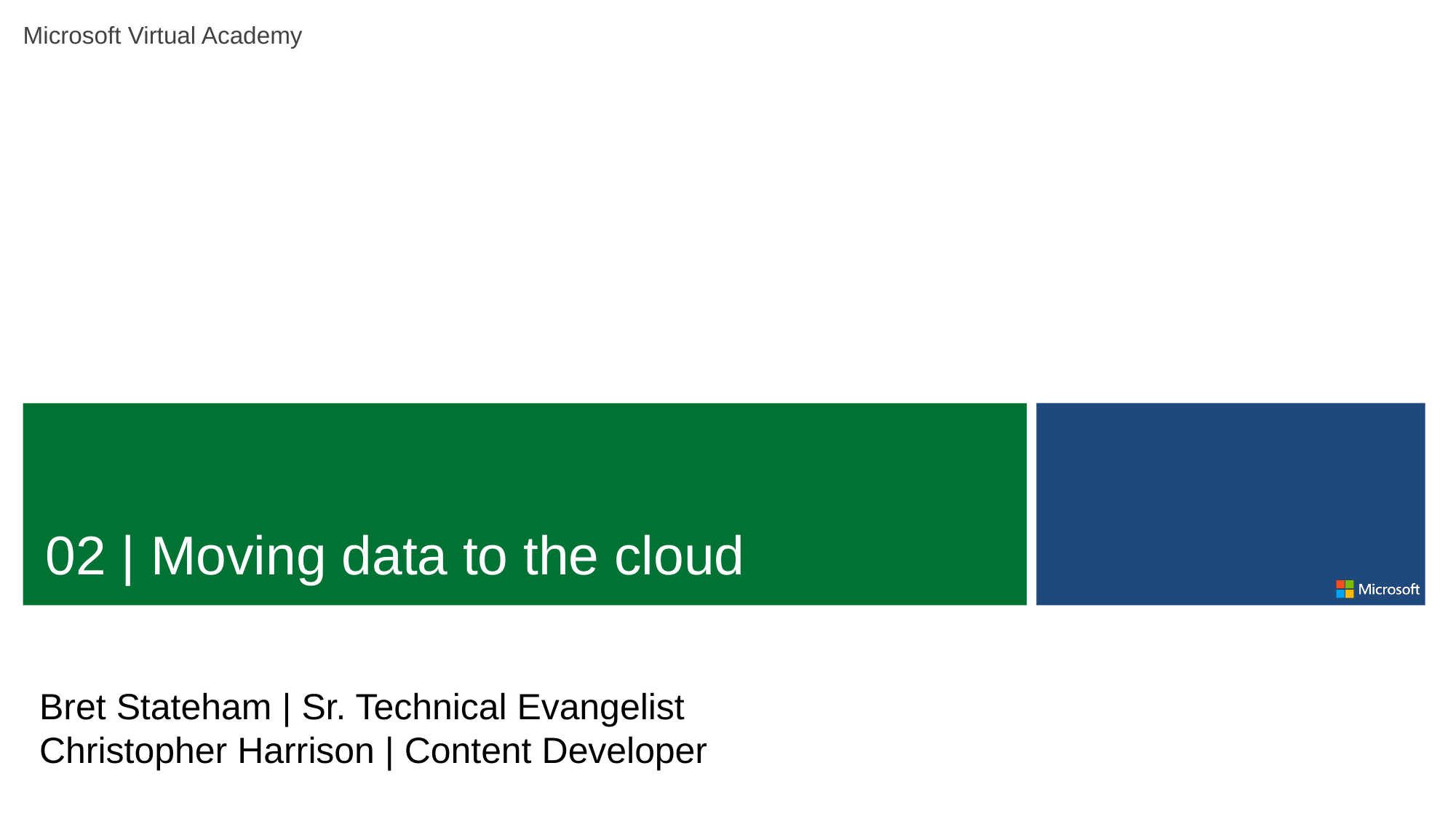

02 | Moving data to the cloud
Bret Stateham | Sr. Technical Evangelist
Christopher Harrison | Content Developer